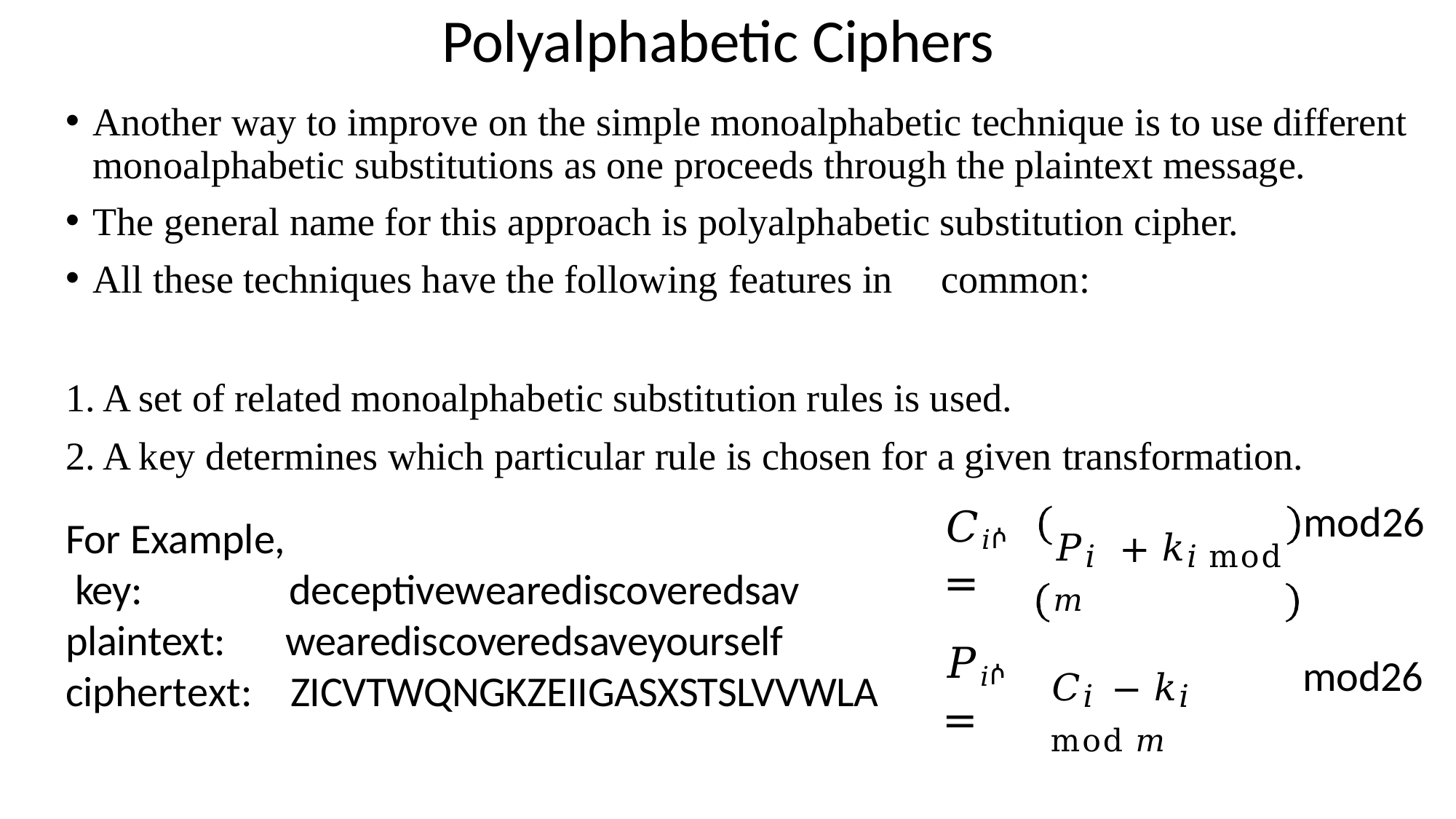

# Polyalphabetic Ciphers
Another way to improve on the simple monoalphabetic technique is to use different  monoalphabetic substitutions as one proceeds through the plaintext message.
The general name for this approach is polyalphabetic substitution cipher.
All these techniques have the following features in	common:

A set of related monoalphabetic substitution rules is used.
A key determines which particular rule is chosen for a given transformation.
𝐶𝑖ሶ  =
𝑃𝑖ሶ  =
mod26  mod26
𝑃𝑖   + 𝑘𝑖 mod 𝑚
𝐶𝑖  − 𝑘𝑖 mod 𝑚

For Example,  key:
deceptivewearediscoveredsav

plaintext:  ciphertext:
wearediscoveredsaveyourself  ZICVTWQNGKZEIIGASXSTSLVVWLA